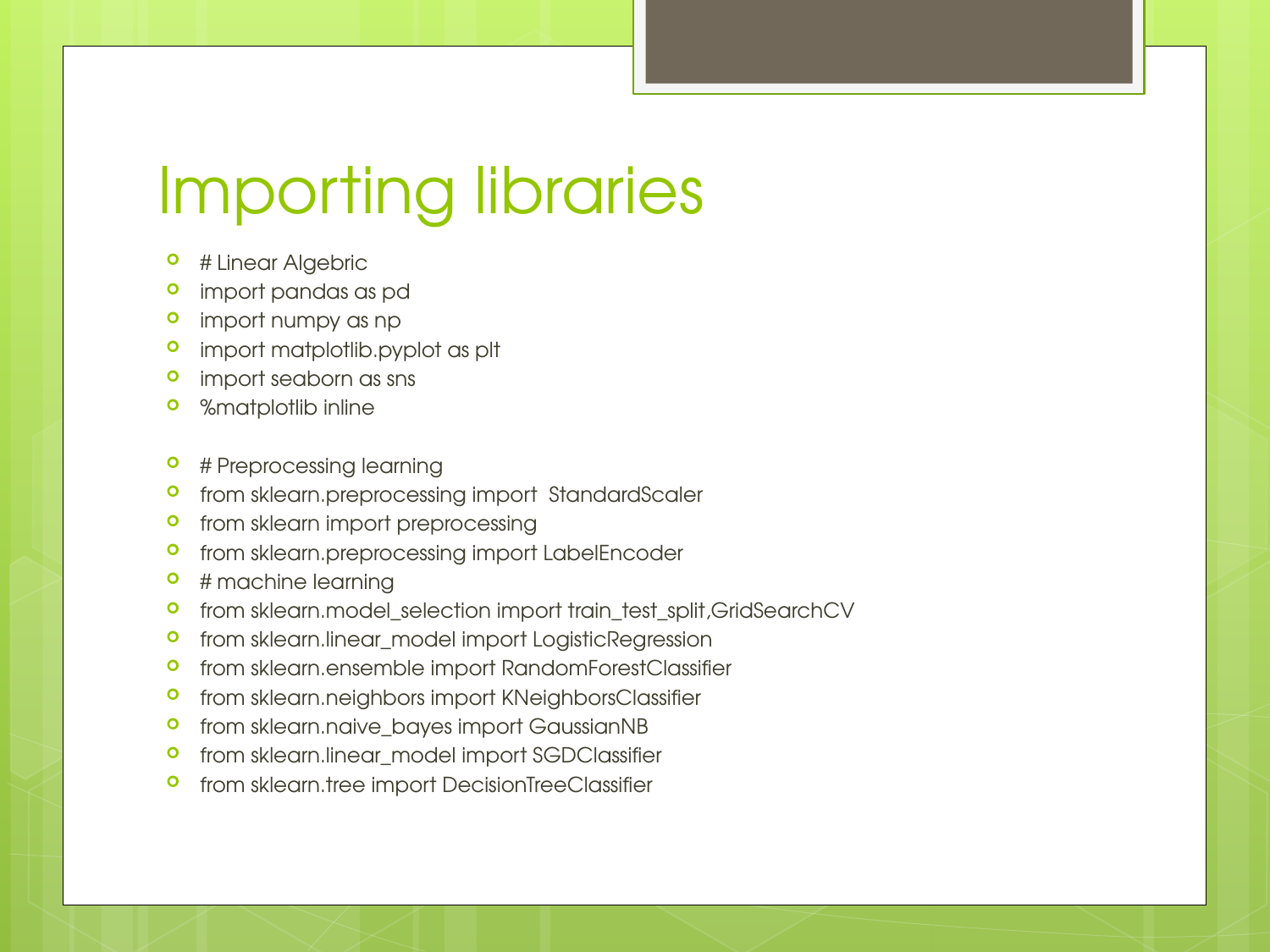

# Importing libraries
# Linear Algebric
import pandas as pd
import numpy as np
import matplotlib.pyplot as plt
import seaborn as sns
%matplotlib inline

# Preprocessing learning
from sklearn.preprocessing import  StandardScaler
from sklearn import preprocessing
from sklearn.preprocessing import LabelEncoder
# machine learning
from sklearn.model_selection import train_test_split,GridSearchCV
from sklearn.linear_model import LogisticRegression
from sklearn.ensemble import RandomForestClassifier
from sklearn.neighbors import KNeighborsClassifier
from sklearn.naive_bayes import GaussianNB
from sklearn.linear_model import SGDClassifier
from sklearn.tree import DecisionTreeClassifier